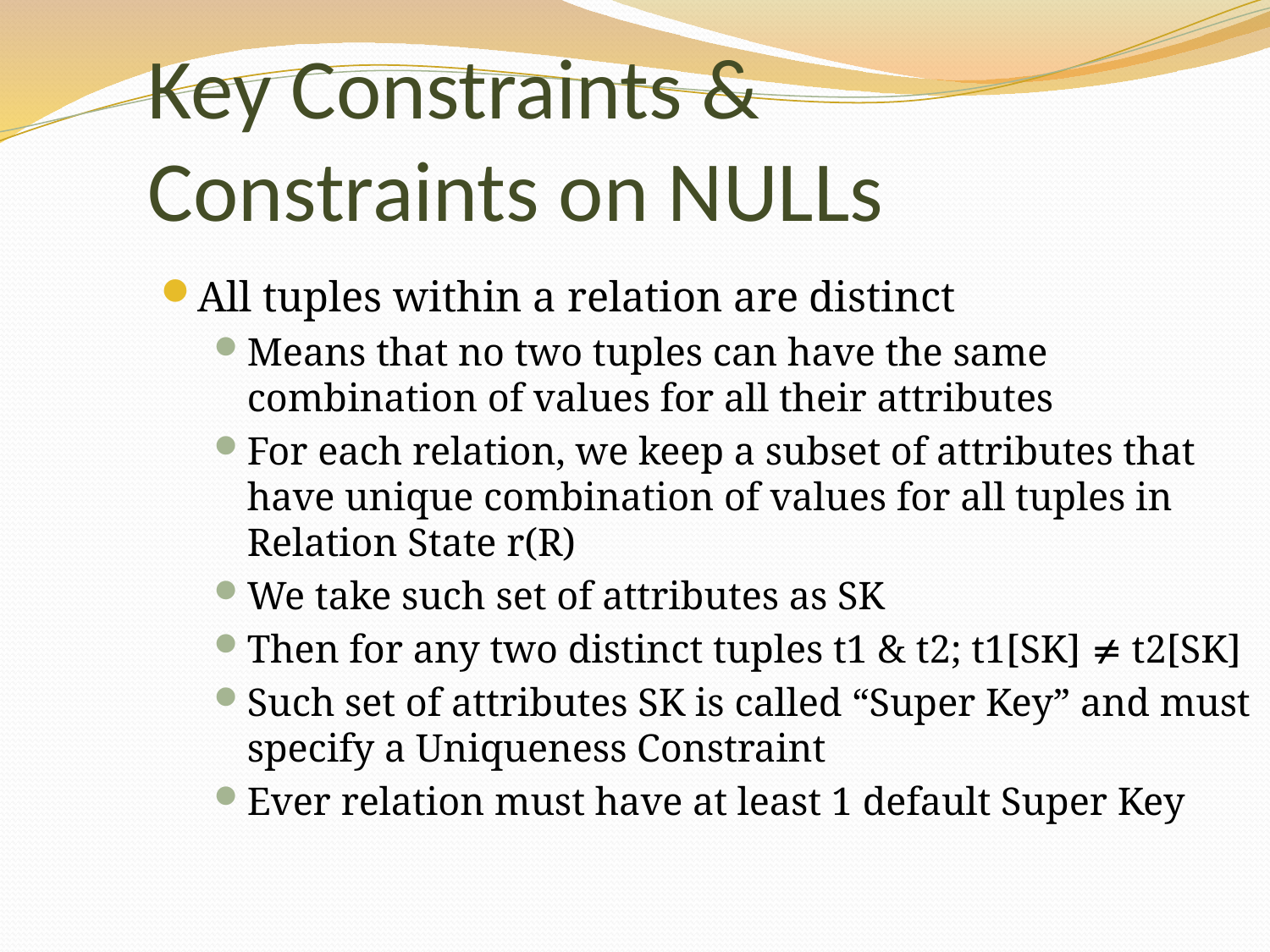

Key Constraints &
Constraints on NULLs
All tuples within a relation are distinct
Means that no two tuples can have the same combination of values for all their attributes
For each relation, we keep a subset of attributes that have unique combination of values for all tuples in Relation State r(R)
We take such set of attributes as SK
Then for any two distinct tuples t1 & t2; t1[SK] ≠ t2[SK]
Such set of attributes SK is called “Super Key” and must specify a Uniqueness Constraint
Ever relation must have at least 1 default Super Key